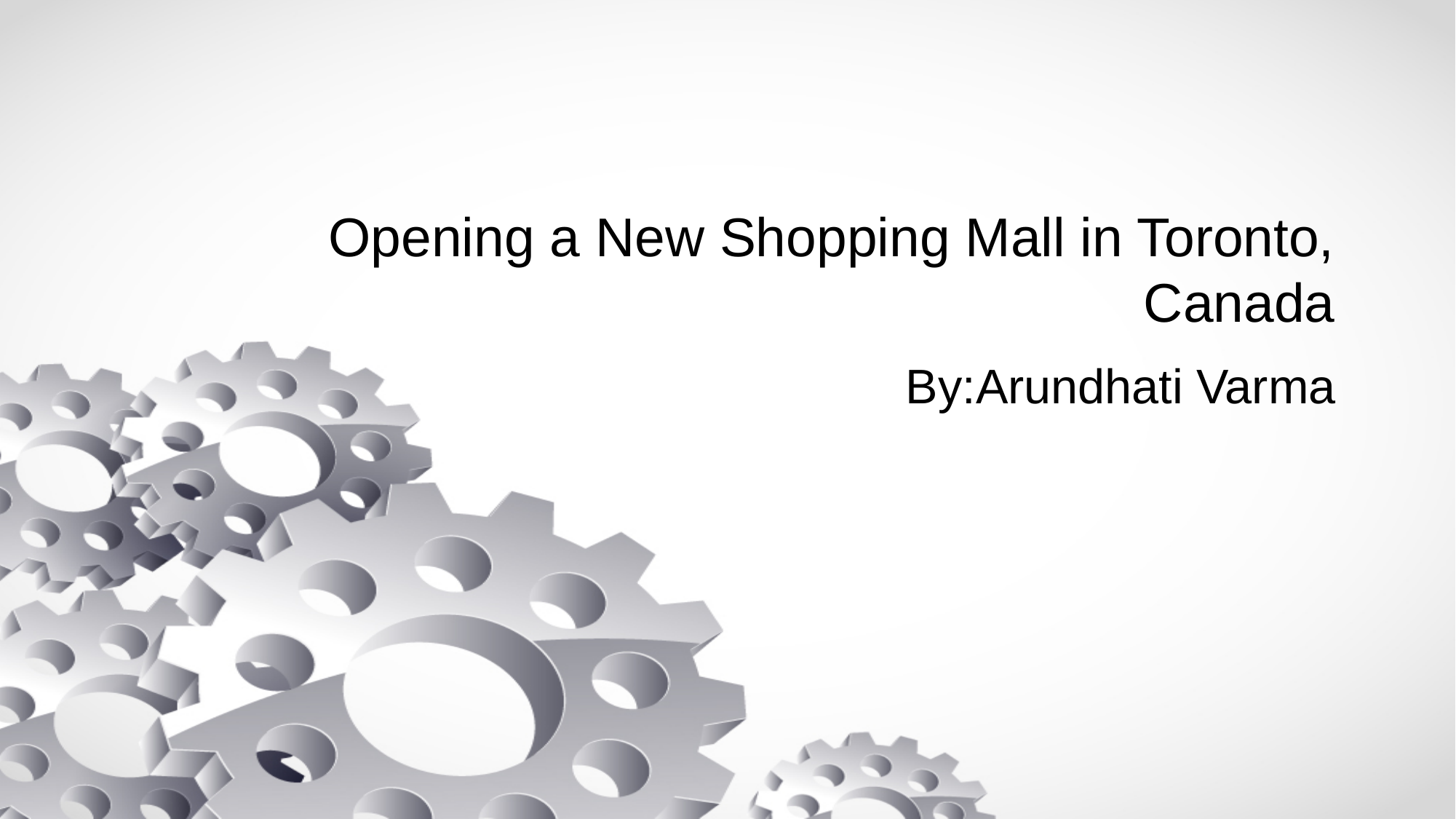

# Opening a New Shopping Mall in Toronto, Canada
By:Arundhati Varma